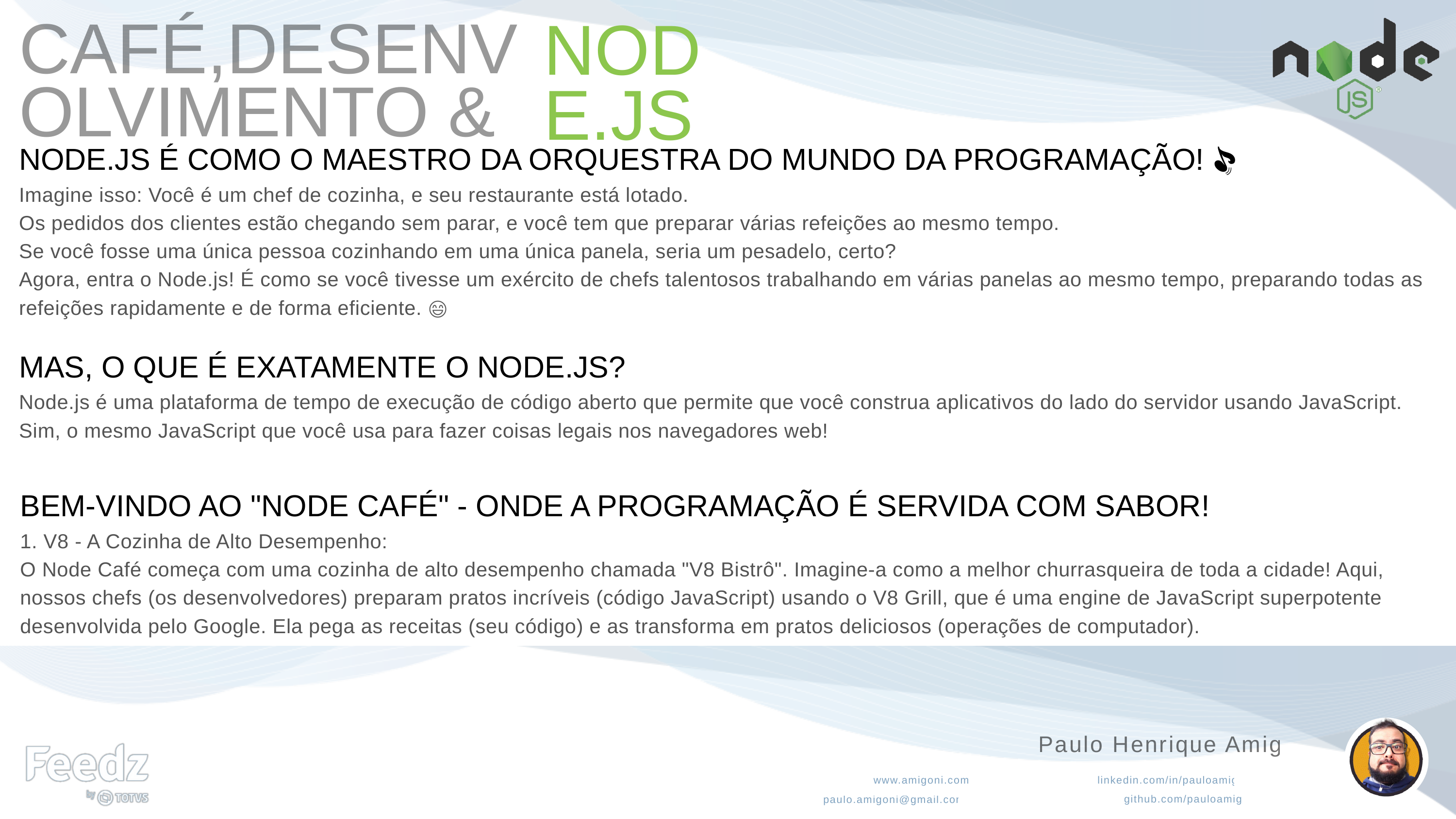

NODE.JS
CAFÉ,DESENVOLVIMENTO &
NODE.JS É COMO O MAESTRO DA ORQUESTRA DO MUNDO DA PROGRAMAÇÃO! 🎵
Imagine isso: Você é um chef de cozinha, e seu restaurante está lotado.
Os pedidos dos clientes estão chegando sem parar, e você tem que preparar várias refeições ao mesmo tempo.
Se você fosse uma única pessoa cozinhando em uma única panela, seria um pesadelo, certo?
Agora, entra o Node.js! É como se você tivesse um exército de chefs talentosos trabalhando em várias panelas ao mesmo tempo, preparando todas as refeições rapidamente e de forma eficiente. 😄
MAS, O QUE É EXATAMENTE O NODE.JS?
Node.js é uma plataforma de tempo de execução de código aberto que permite que você construa aplicativos do lado do servidor usando JavaScript. Sim, o mesmo JavaScript que você usa para fazer coisas legais nos navegadores web!
BEM-VINDO AO "NODE CAFÉ" - ONDE A PROGRAMAÇÃO É SERVIDA COM SABOR!
1. V8 - A Cozinha de Alto Desempenho:
O Node Café começa com uma cozinha de alto desempenho chamada "V8 Bistrô". Imagine-a como a melhor churrasqueira de toda a cidade! Aqui, nossos chefs (os desenvolvedores) preparam pratos incríveis (código JavaScript) usando o V8 Grill, que é uma engine de JavaScript superpotente desenvolvida pelo Google. Ela pega as receitas (seu código) e as transforma em pratos deliciosos (operações de computador).

Paulo Henrique Amigoni
www.amigoni.com.br
linkedin.com/in/pauloamigoni/
github.com/pauloamigoni/
paulo.amigoni@gmail.com.br